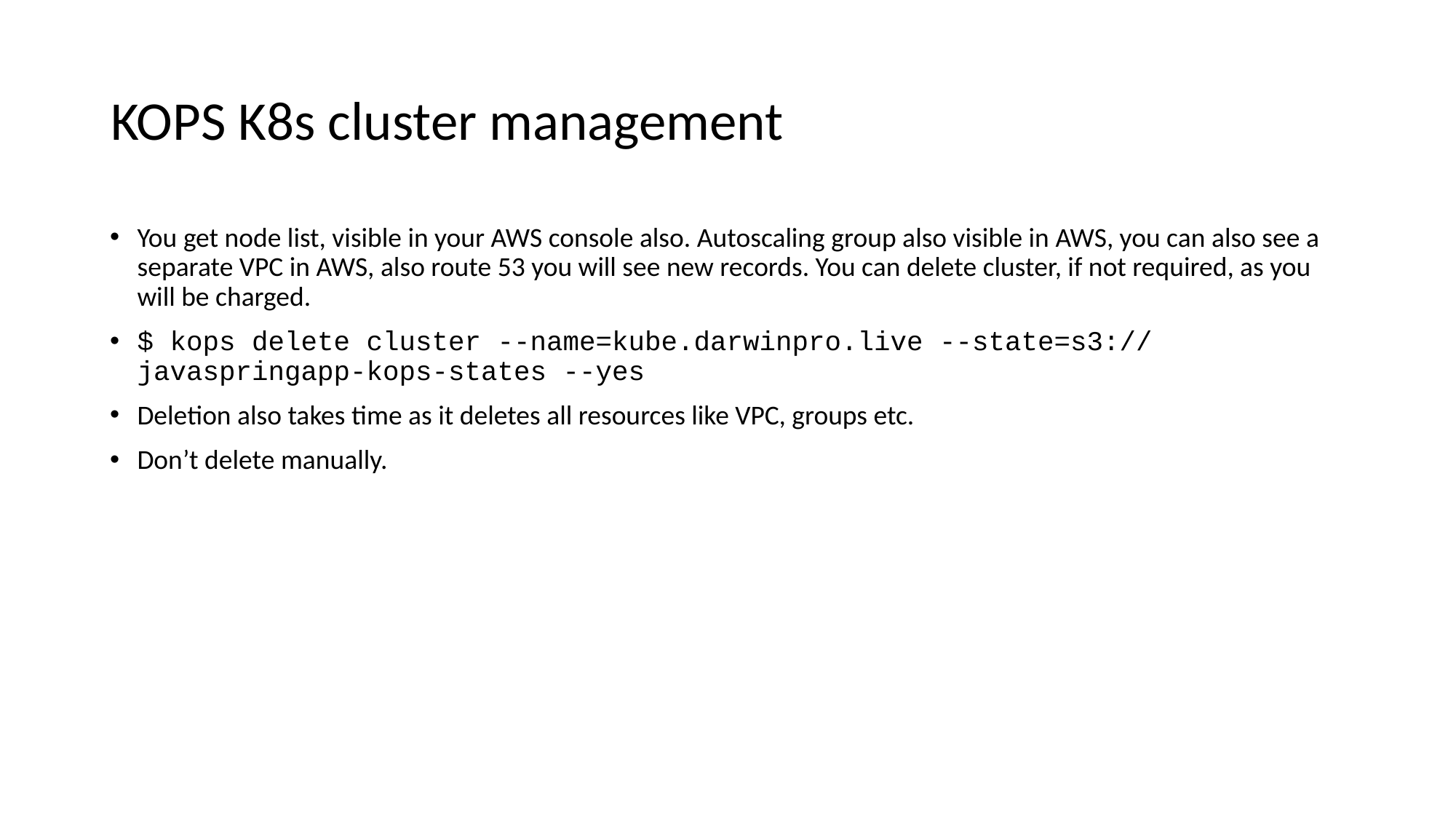

# KOPS K8s cluster management
You get node list, visible in your AWS console also. Autoscaling group also visible in AWS, you can also see a separate VPC in AWS, also route 53 you will see new records. You can delete cluster, if not required, as you will be charged.
$ kops delete cluster --name=kube.darwinpro.live --state=s3:// javaspringapp-kops-states --yes
Deletion also takes time as it deletes all resources like VPC, groups etc.
Don’t delete manually.